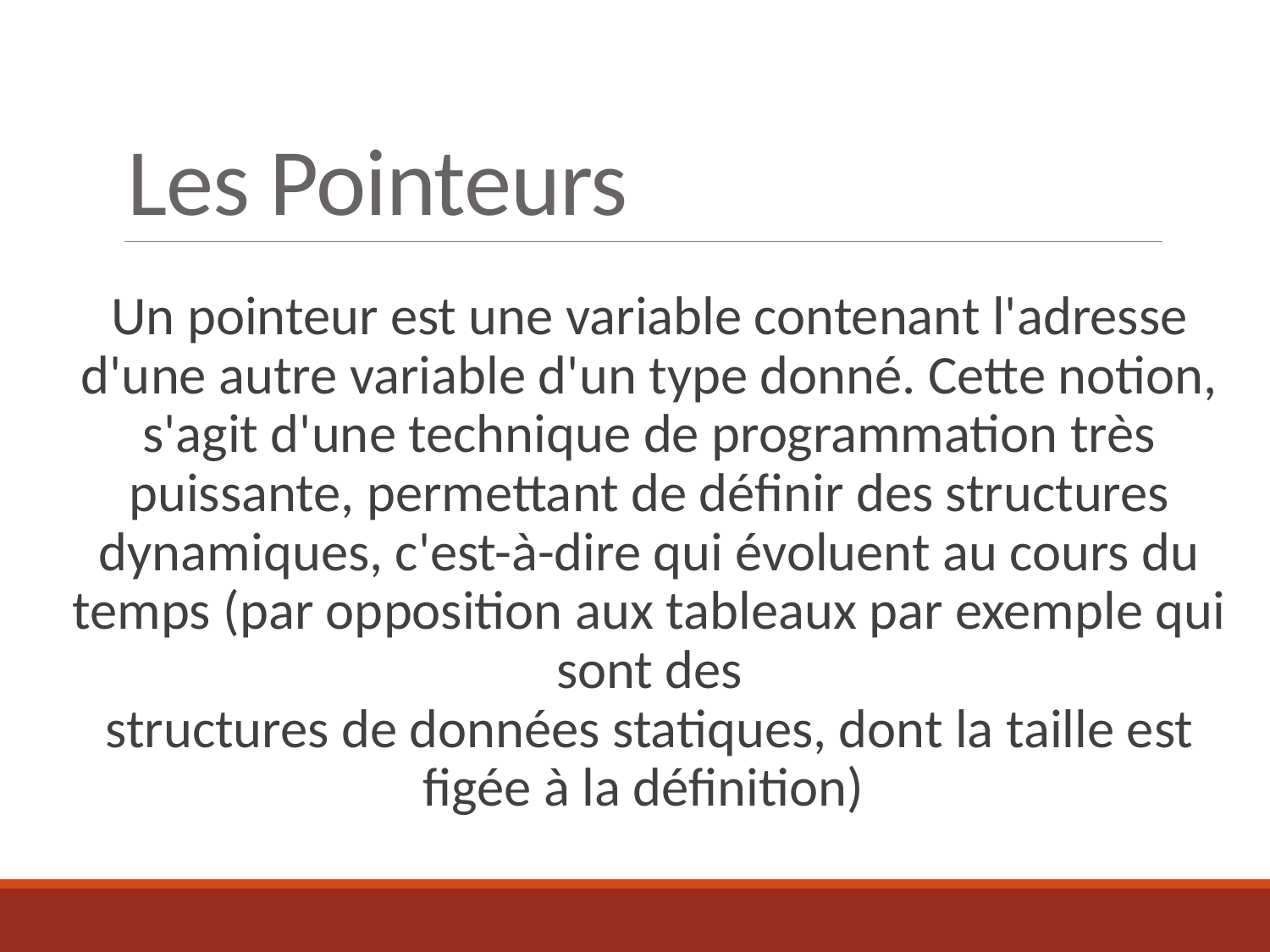

# Les Pointeurs
Un pointeur est une variable contenant l'adresse d'une autre variable d'un type donné. Cette notion, s'agit d'une technique de programmation très puissante, permettant de définir des structures
dynamiques, c'est-à-dire qui évoluent au cours du temps (par opposition aux tableaux par exemple qui sont des
structures de données statiques, dont la taille est figée à la définition)